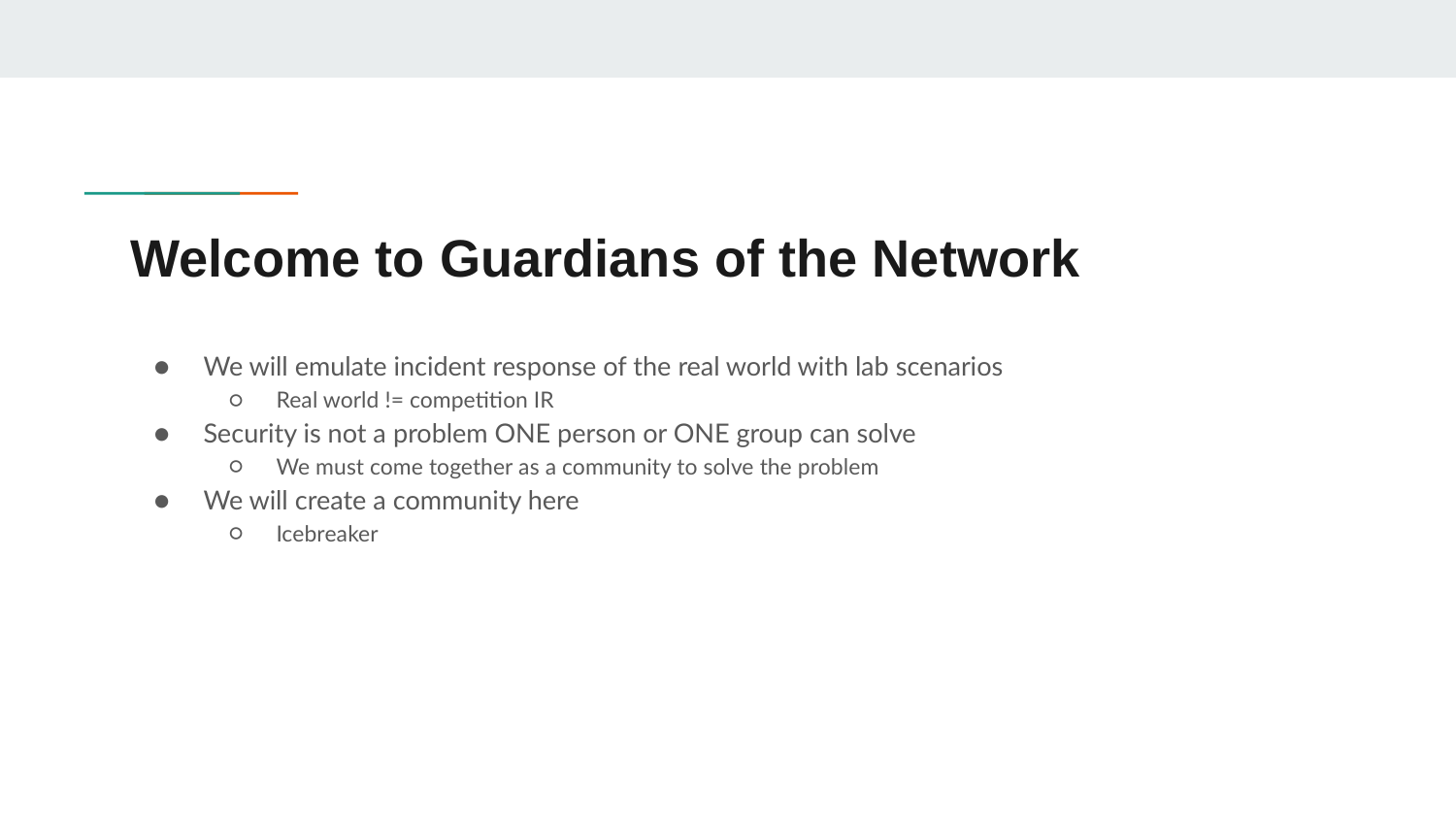

# Welcome to Guardians of the Network
We will emulate incident response of the real world with lab scenarios
Real world != competition IR
Security is not a problem ONE person or ONE group can solve
We must come together as a community to solve the problem
We will create a community here
Icebreaker